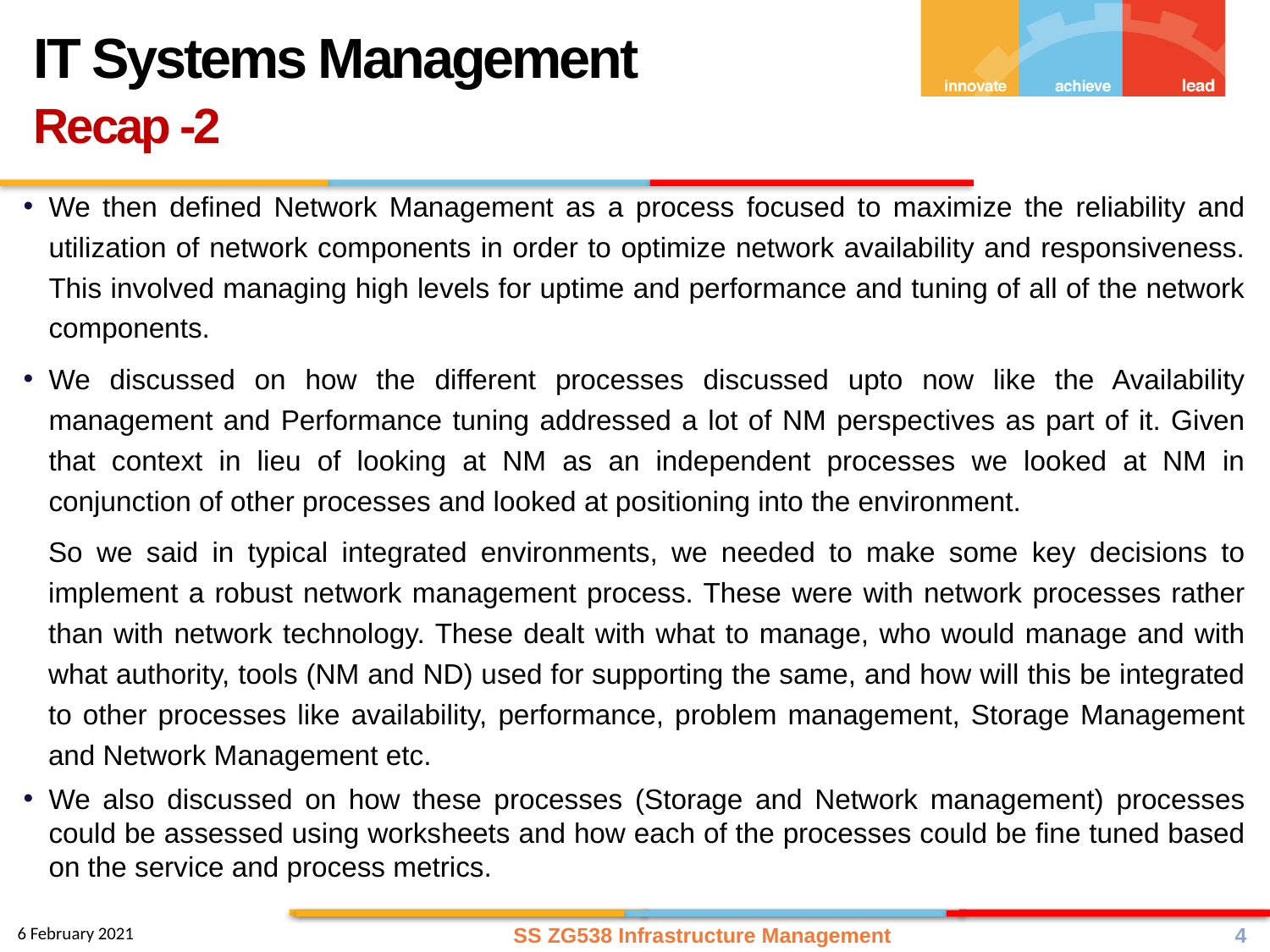

IT Systems Management
Recap -2
We then defined Network Management as a process focused to maximize the reliability and utilization of network components in order to optimize network availability and responsiveness. This involved managing high levels for uptime and performance and tuning of all of the network components.
We discussed on how the different processes discussed upto now like the Availability management and Performance tuning addressed a lot of NM perspectives as part of it. Given that context in lieu of looking at NM as an independent processes we looked at NM in conjunction of other processes and looked at positioning into the environment.
So we said in typical integrated environments, we needed to make some key decisions to implement a robust network management process. These were with network processes rather than with network technology. These dealt with what to manage, who would manage and with what authority, tools (NM and ND) used for supporting the same, and how will this be integrated to other processes like availability, performance, problem management, Storage Management and Network Management etc.
We also discussed on how these processes (Storage and Network management) processes could be assessed using worksheets and how each of the processes could be fine tuned based on the service and process metrics.

SS ZG538 Infrastructure Management
4